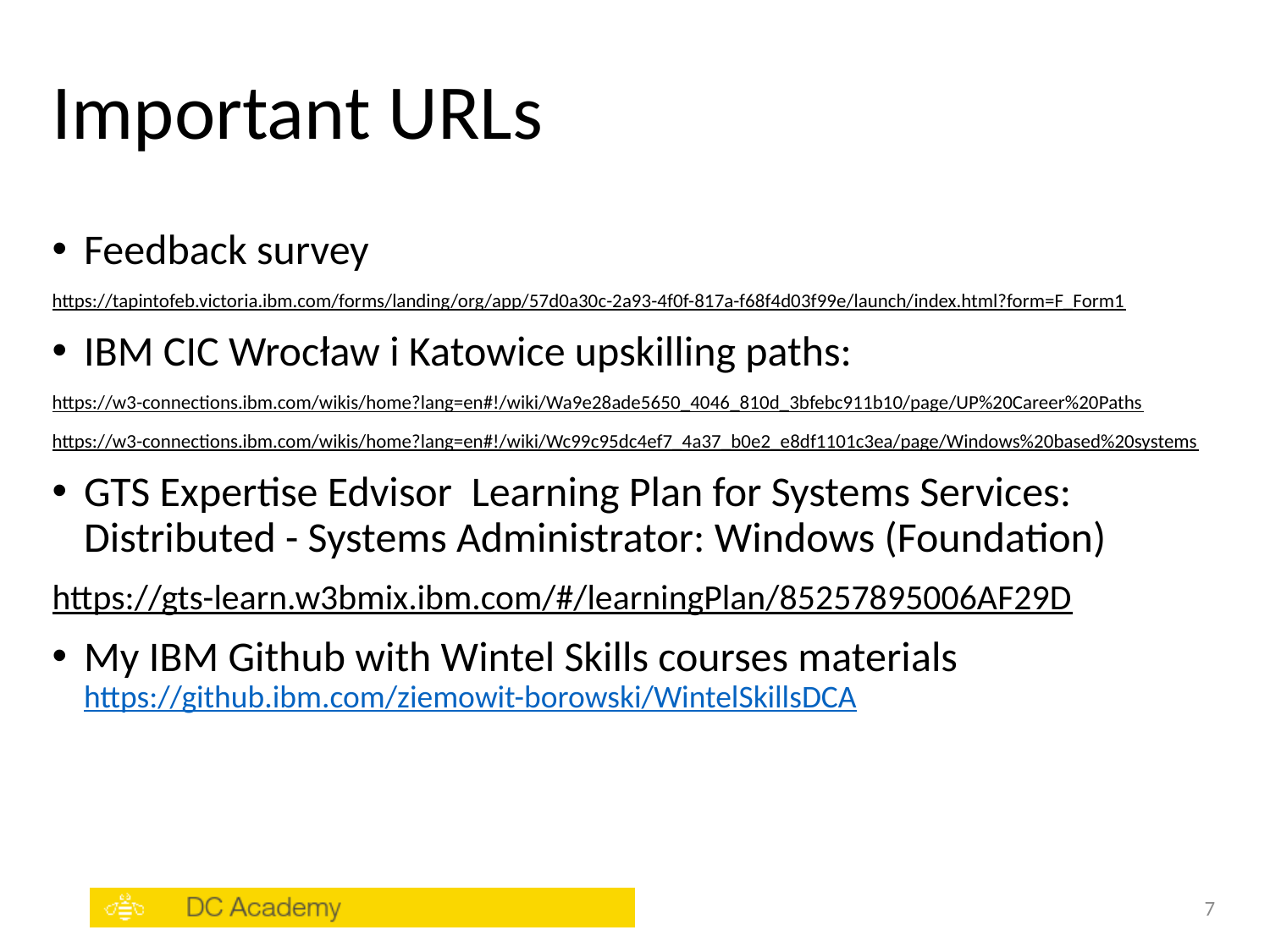

# Important URLs
Feedback survey
https://tapintofeb.victoria.ibm.com/forms/landing/org/app/57d0a30c-2a93-4f0f-817a-f68f4d03f99e/launch/index.html?form=F_Form1
IBM CIC Wrocław i Katowice upskilling paths:
https://w3-connections.ibm.com/wikis/home?lang=en#!/wiki/Wa9e28ade5650_4046_810d_3bfebc911b10/page/UP%20Career%20Paths
https://w3-connections.ibm.com/wikis/home?lang=en#!/wiki/Wc99c95dc4ef7_4a37_b0e2_e8df1101c3ea/page/Windows%20based%20systems
GTS Expertise Edvisor  Learning Plan for Systems Services: Distributed - Systems Administrator: Windows (Foundation)
https://gts-learn.w3bmix.ibm.com/#/learningPlan/85257895006AF29D
My IBM Github with Wintel Skills courses materials https://github.ibm.com/ziemowit-borowski/WintelSkillsDCA
7